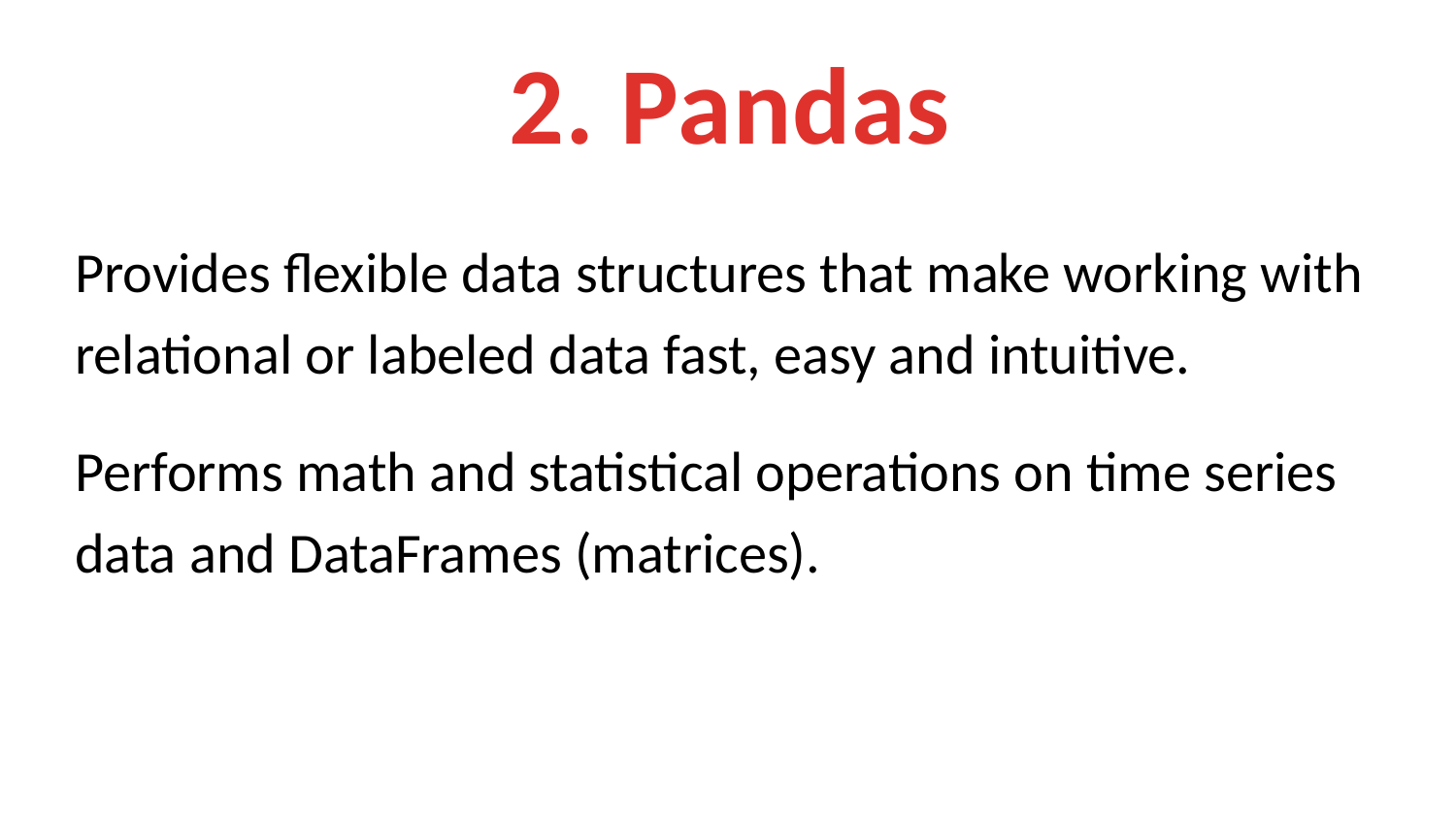

# 2. Pandas
Provides flexible data structures that make working with relational or labeled data fast, easy and intuitive.
Performs math and statistical operations on time series data and DataFrames (matrices).